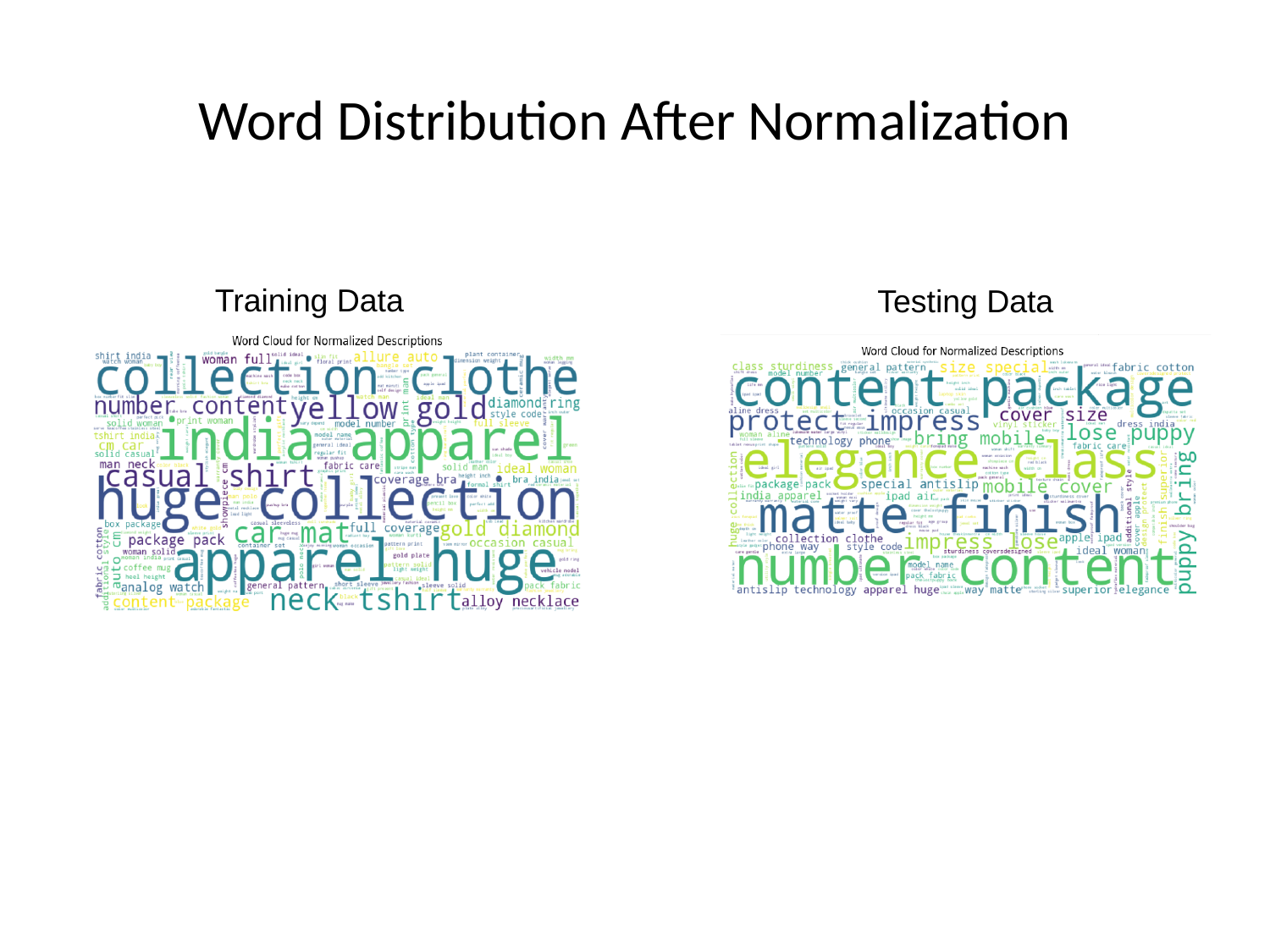

# Word Distribution After Normalization
Training Data
Testing Data